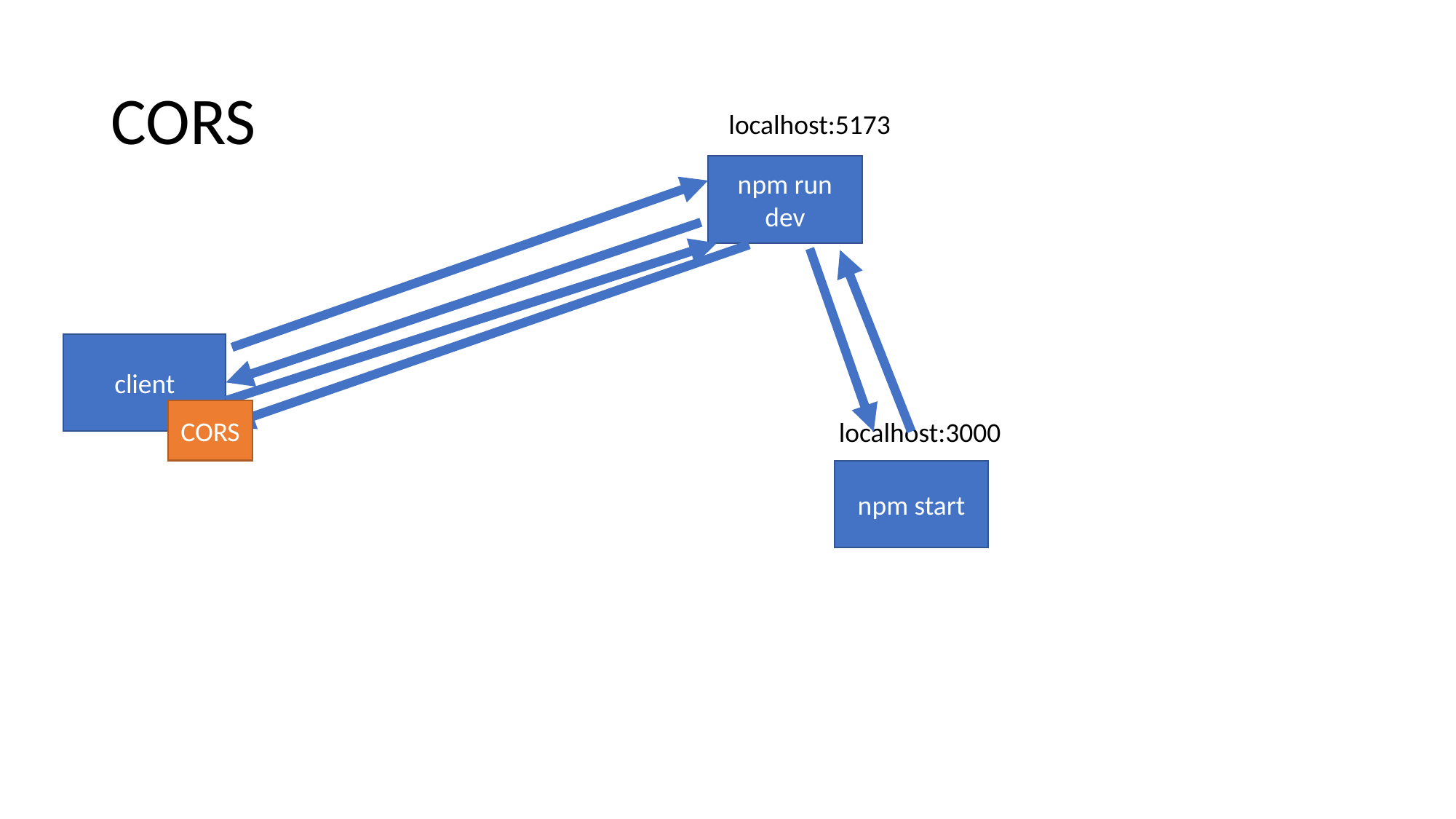

# CORS
localhost:5173
npm run dev
client
CORS
localhost:3000
npm start